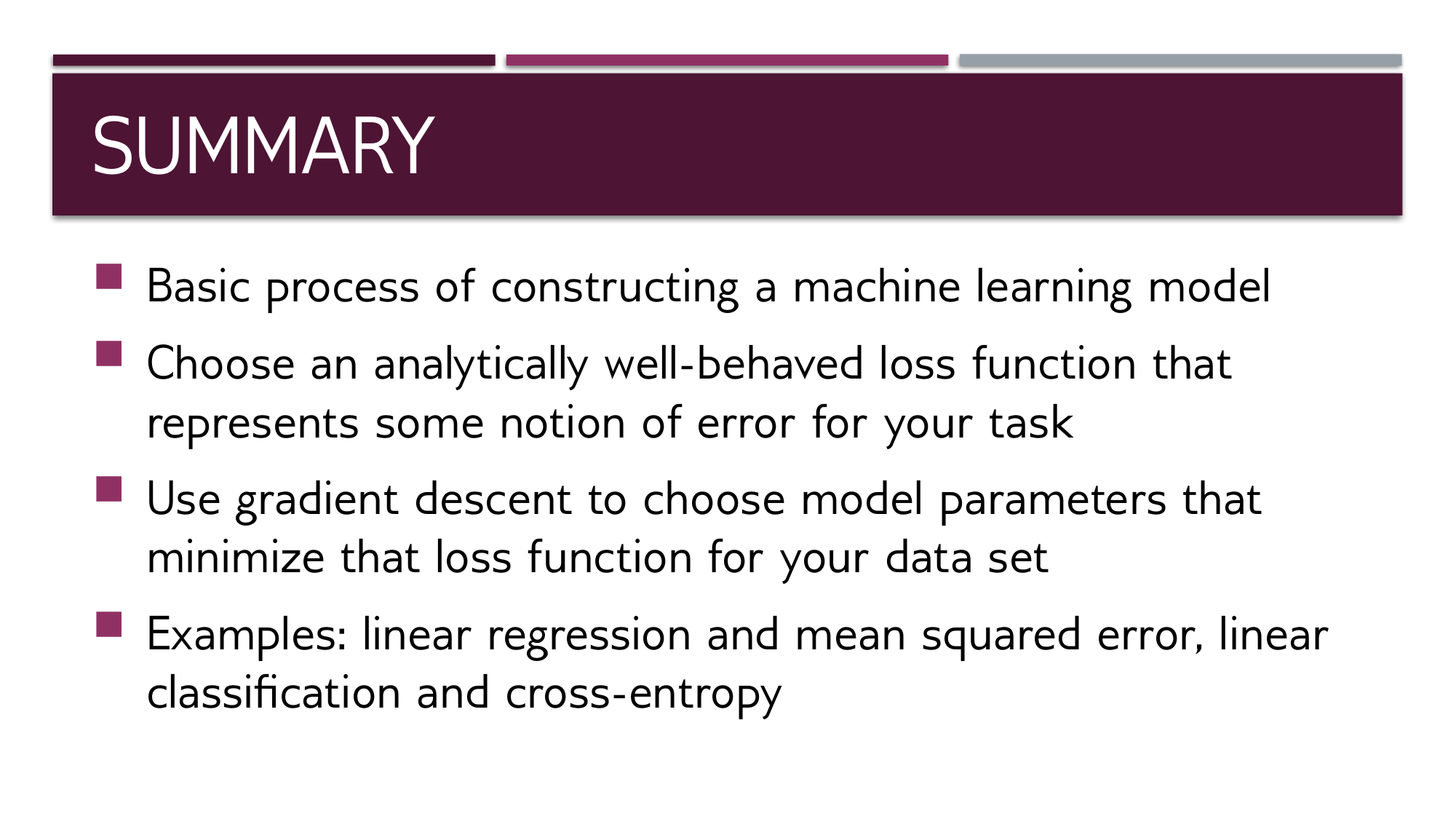

# Summary
Basic process of constructing a machine learning model
Choose an analytically well-behaved loss function that represents some notion of error for your task
Use gradient descent to choose model parameters that minimize that loss function for your data set
Examples: linear regression and mean squared error, linear classification and cross-entropy